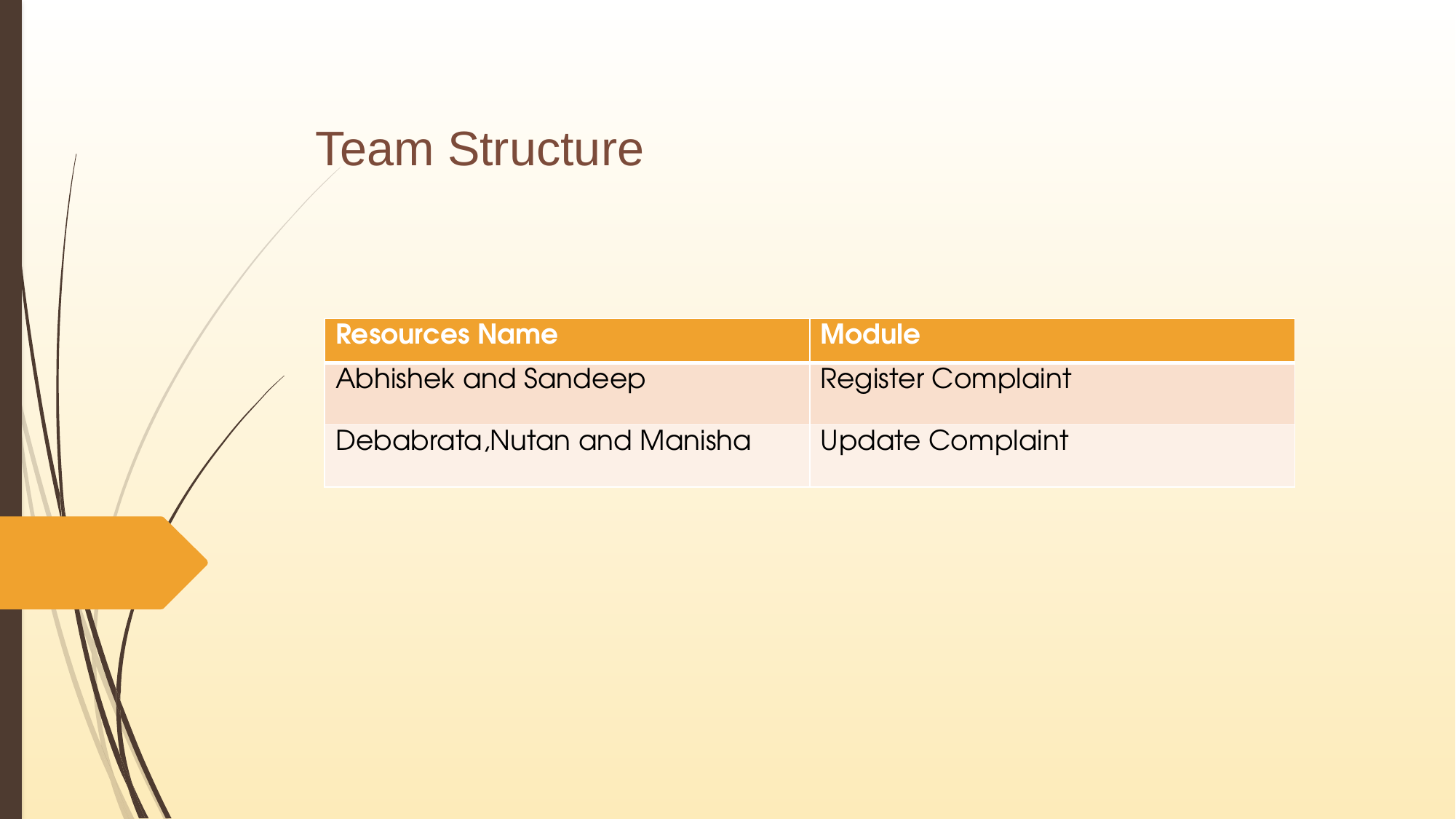

# Team Structure

| Resources Name | Module |
| --- | --- |
| Abhishek and Sandeep | Register Complaint |
| Debabrata,Nutan and Manisha | Update Complaint |